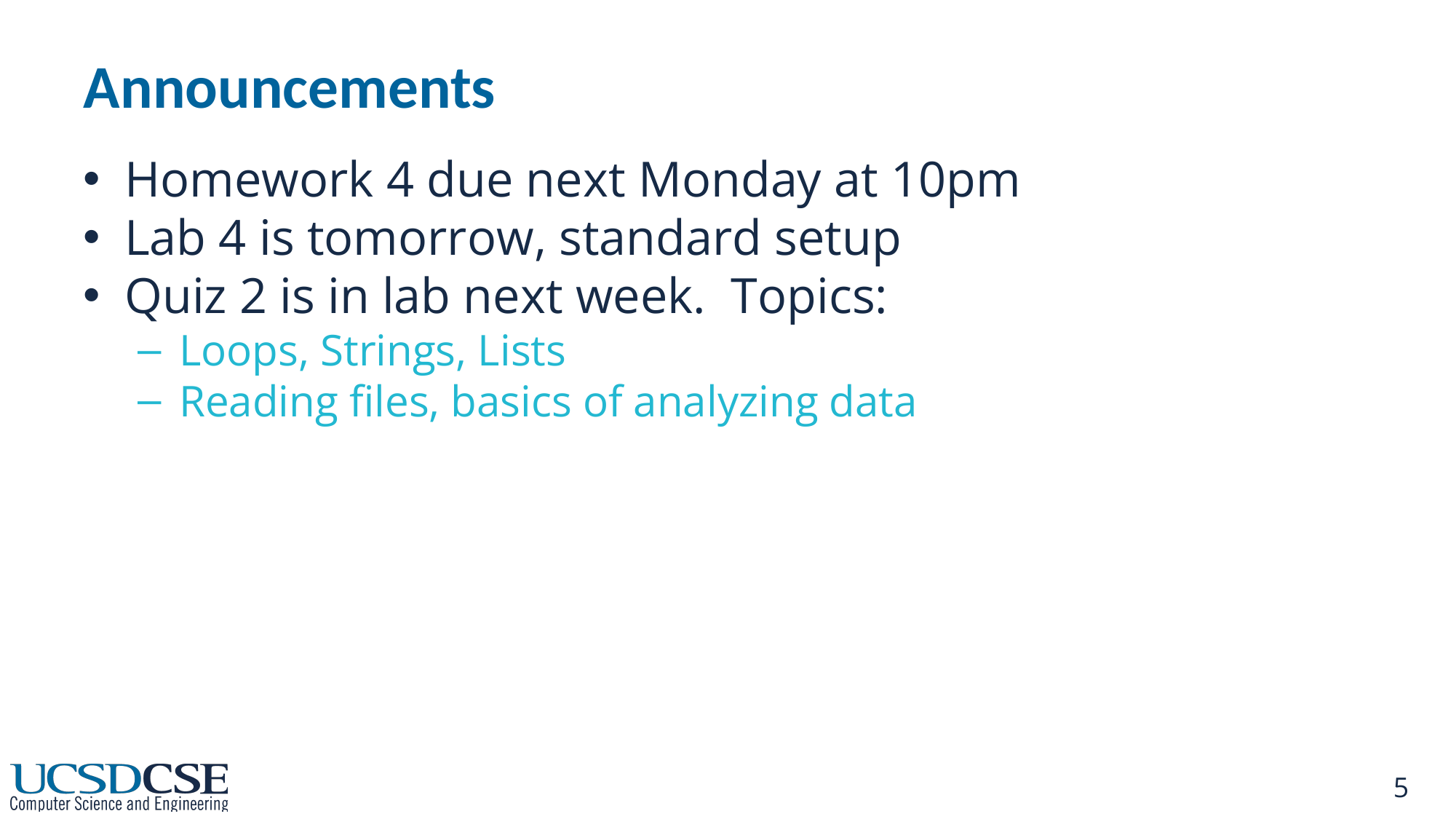

# Announcements
Homework 4 due next Monday at 10pm
Lab 4 is tomorrow, standard setup
Quiz 2 is in lab next week.  Topics:
Loops, Strings, Lists
Reading files, basics of analyzing data